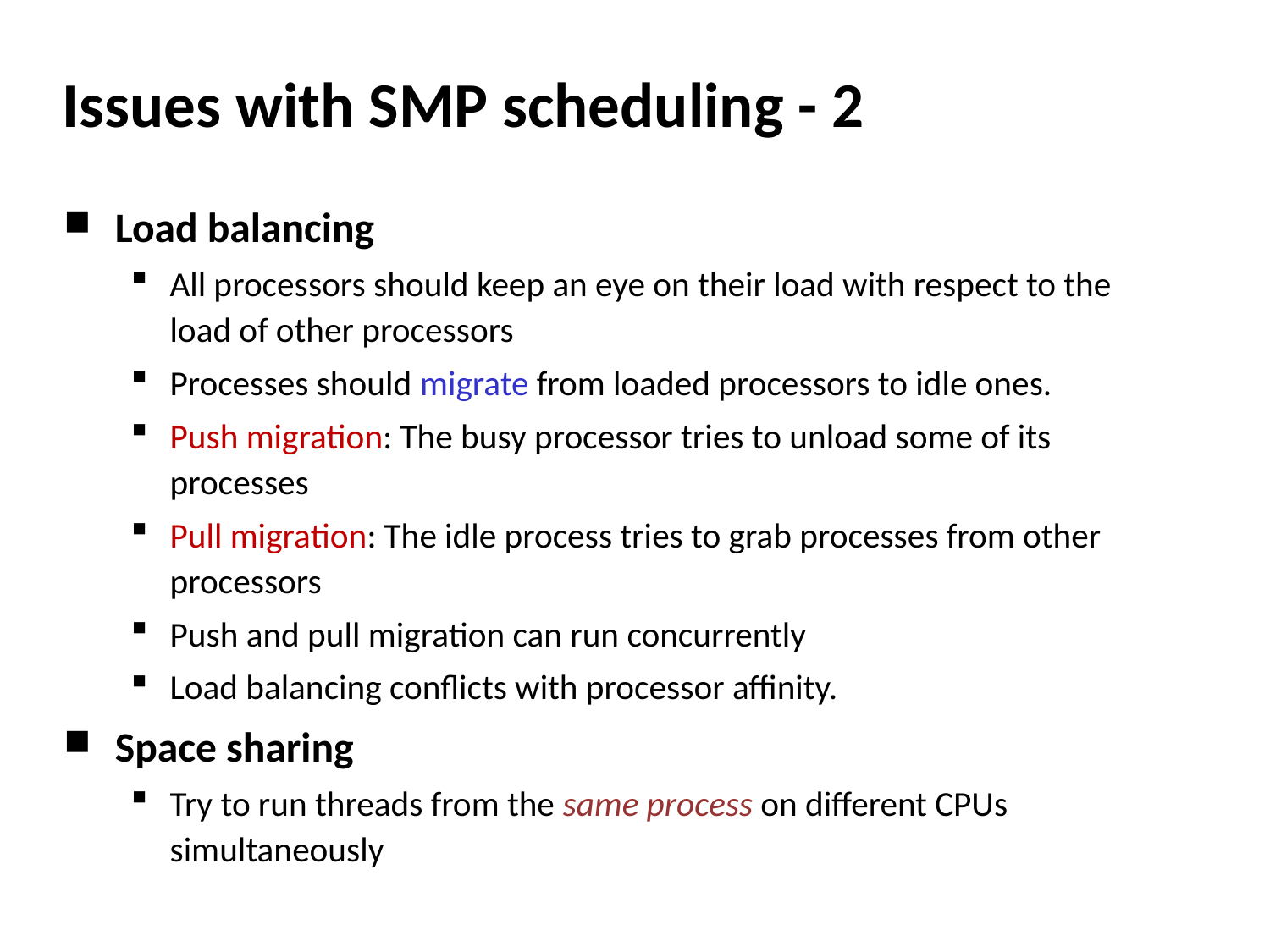

# Issues with SMP scheduling - 2
Load balancing
All processors should keep an eye on their load with respect to the load of other processors
Processes should migrate from loaded processors to idle ones.
Push migration: The busy processor tries to unload some of its processes
Pull migration: The idle process tries to grab processes from other processors
Push and pull migration can run concurrently
Load balancing conflicts with processor affinity.
Space sharing
Try to run threads from the same process on different CPUs simultaneously